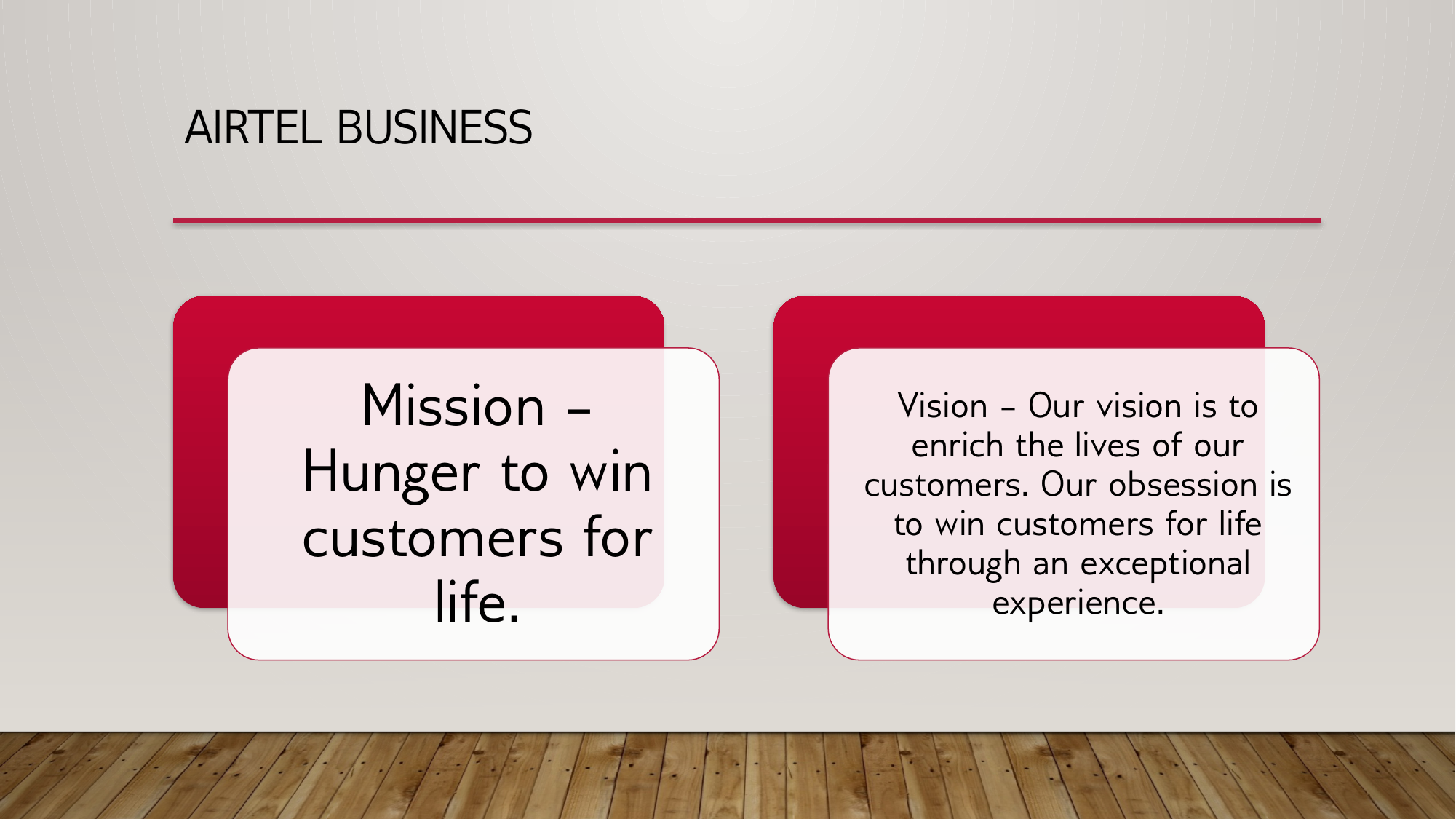

# Airtel Business
Mission – Hunger to win customers for life.
Vision – Our vision is to enrich the lives of our
customers. Our obsession is to win customers for life through an exceptional experience.